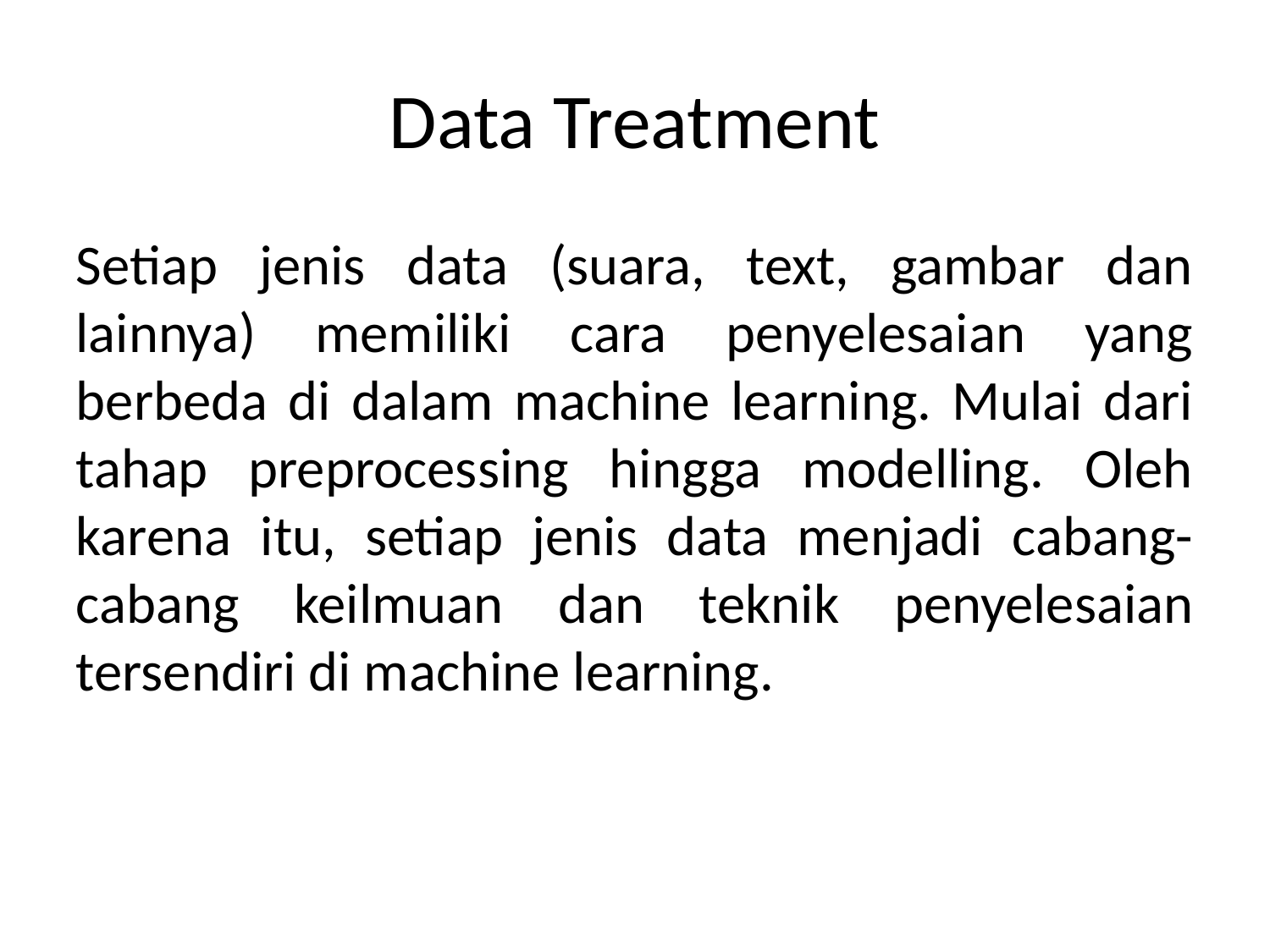

Data Treatment
Setiap jenis data (suara, text, gambar dan lainnya) memiliki cara penyelesaian yang berbeda di dalam machine learning. Mulai dari tahap preprocessing hingga modelling. Oleh karena itu, setiap jenis data menjadi cabang-cabang keilmuan dan teknik penyelesaian tersendiri di machine learning.